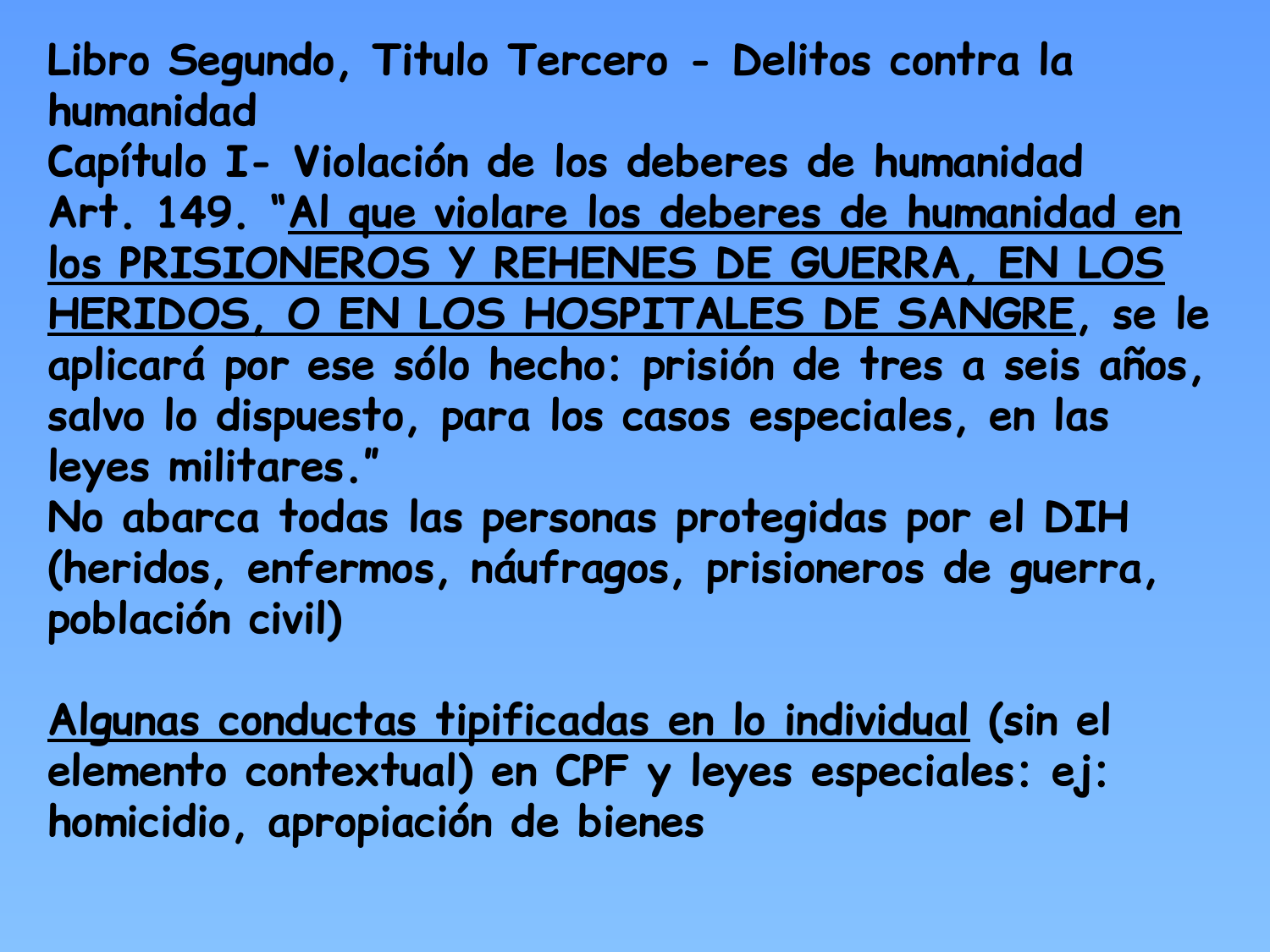

Libro Segundo, Titulo Tercero - Delitos contra la humanidad
Capítulo I- Violación de los deberes de humanidad
Art. 149. “Al que violare los deberes de humanidad en los PRISIONEROS Y REHENES DE GUERRA, EN LOS HERIDOS, O EN LOS HOSPITALES DE SANGRE, se le aplicará por ese sólo hecho: prisión de tres a seis años, salvo lo dispuesto, para los casos especiales, en las leyes militares.”
No abarca todas las personas protegidas por el DIH (heridos, enfermos, náufragos, prisioneros de guerra, población civil)

Algunas conductas tipificadas en lo individual (sin el elemento contextual) en CPF y leyes especiales: ej: homicidio, apropiación de bienes